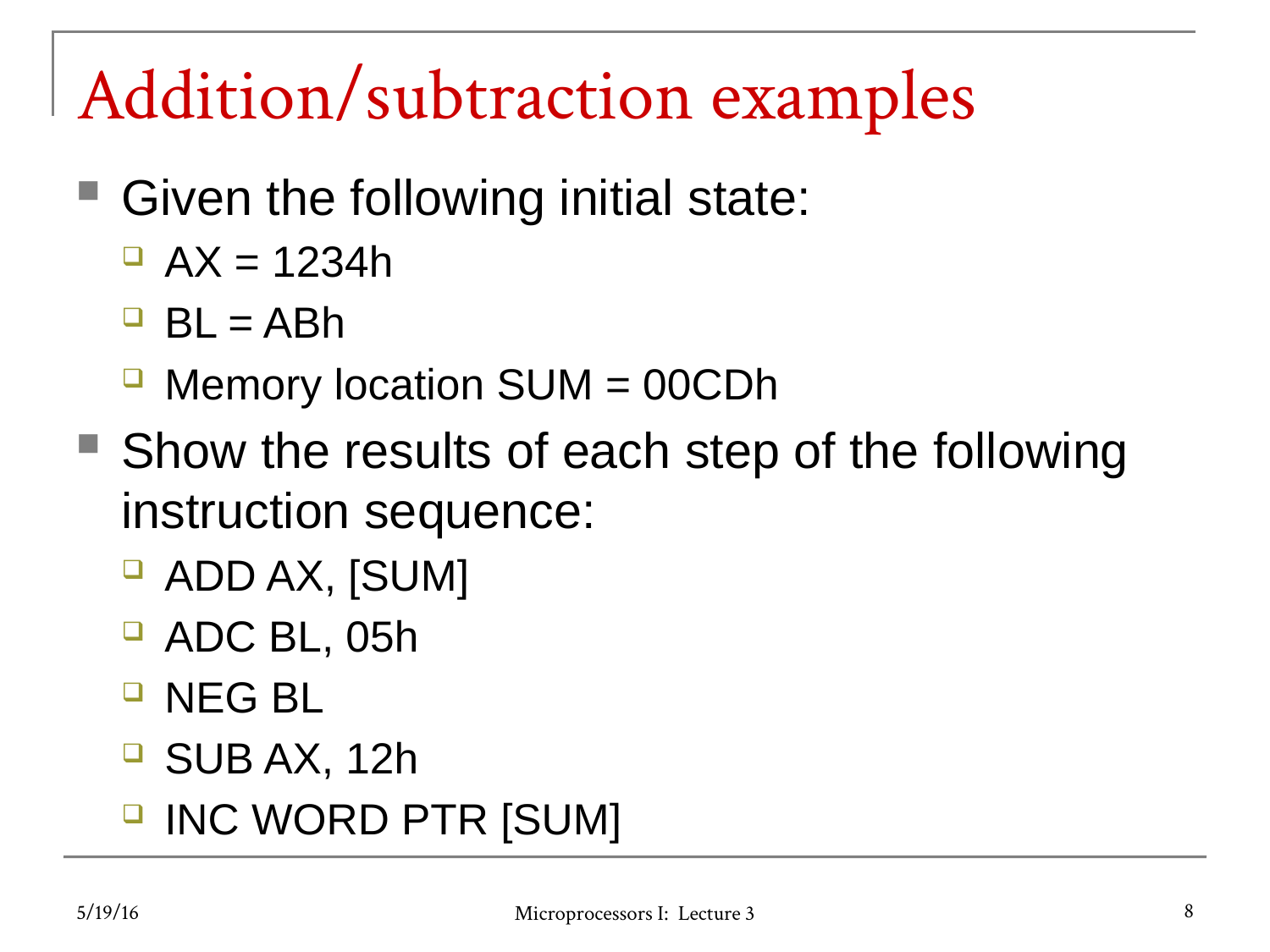

# Addition/subtraction examples
Given the following initial state:
AX = 1234h
BL = ABh
Memory location SUM = 00CDh
Show the results of each step of the following instruction sequence:
ADD AX, [SUM]
ADC BL, 05h
NEG BL
SUB AX, 12h
INC WORD PTR [SUM]

5/19/16
8
Microprocessors I:  Lecture 3